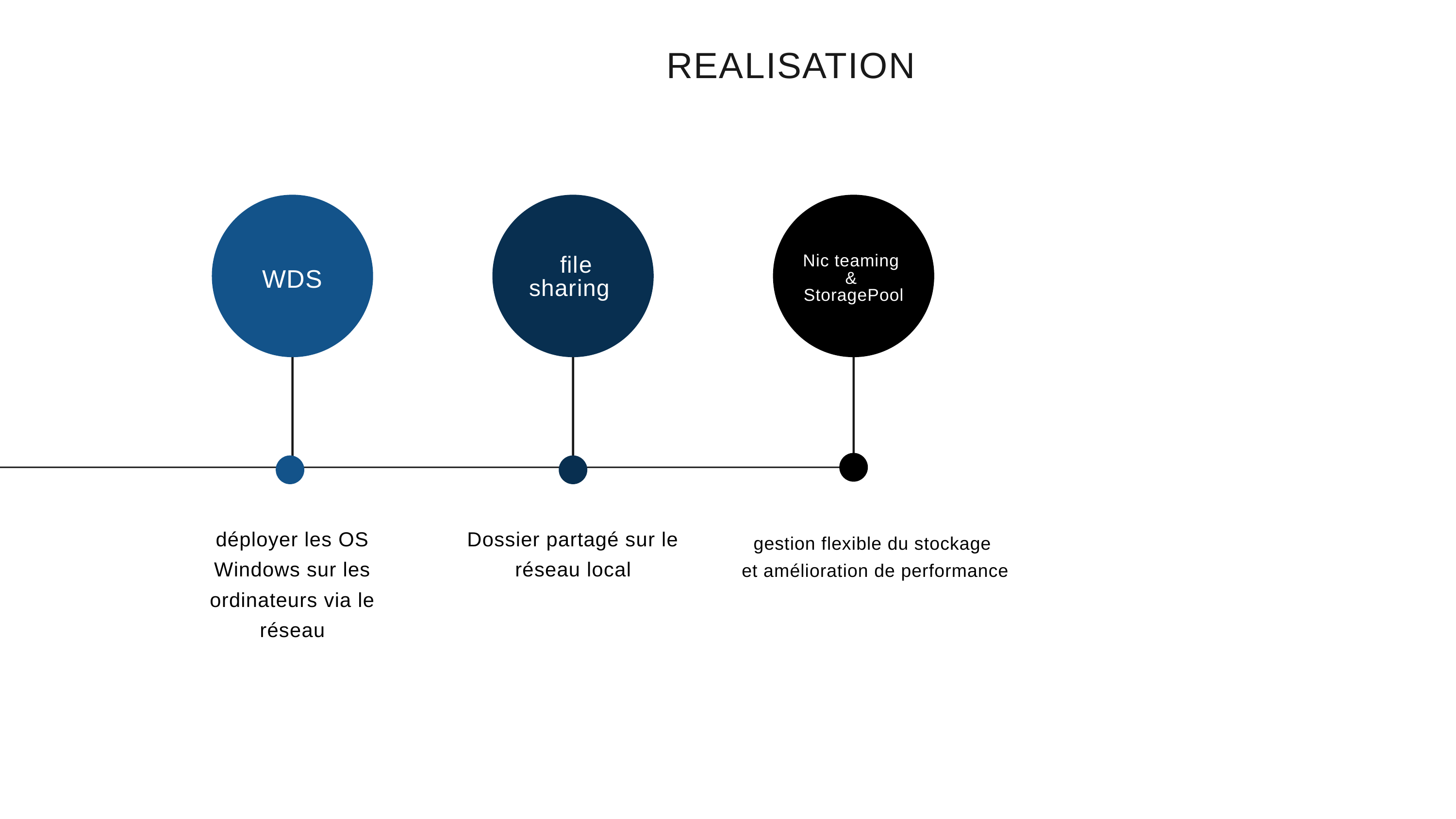

REALISATION

WDS

 file sharing

Nic teaming
&
StoragePool

déployer les OS Windows sur les ordinateurs via le réseau
Dossier partagé sur le réseau local
gestion flexible du stockage
et amélioration de performance